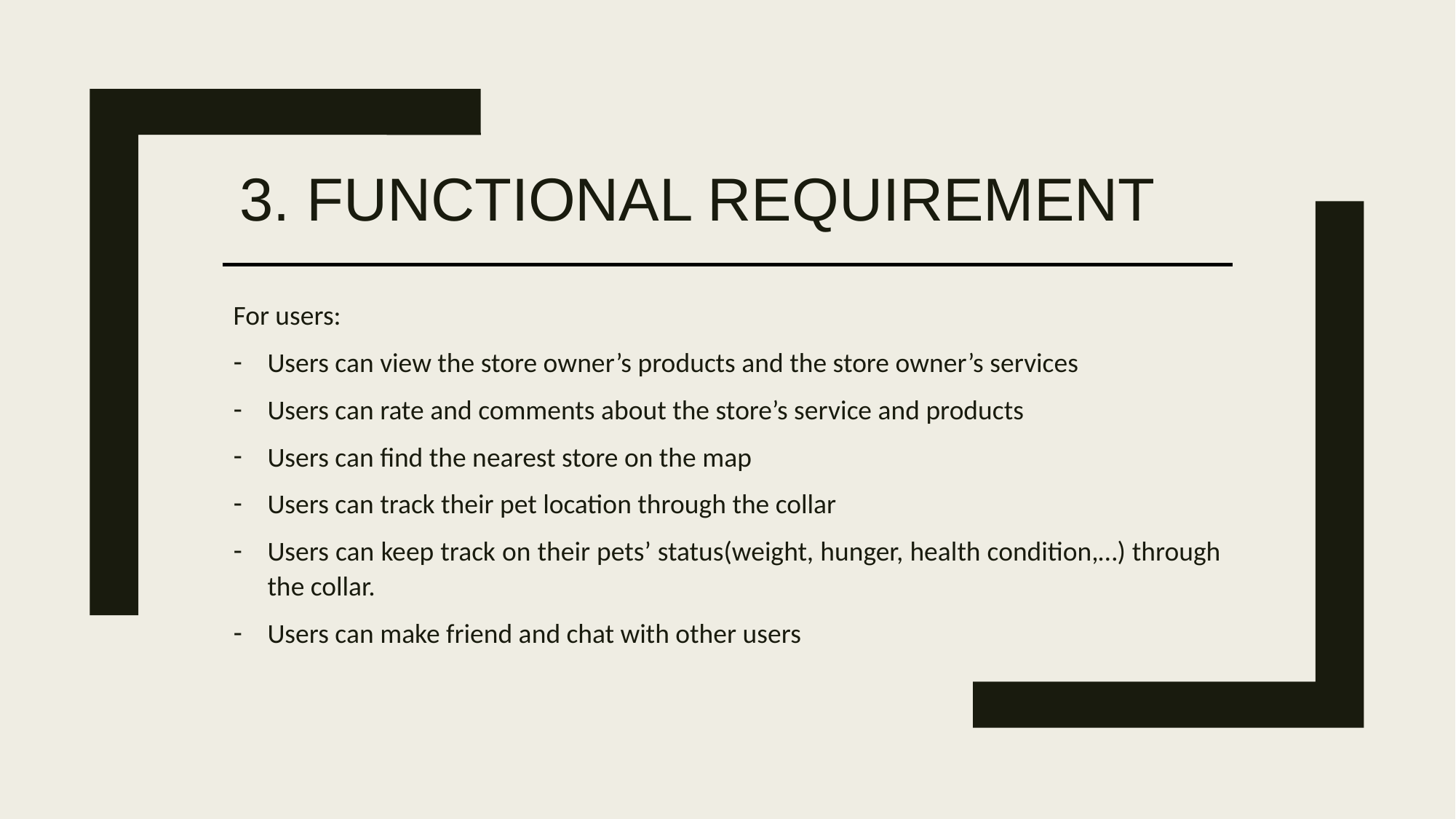

# 3. Functional requirement
For users:
Users can view the store owner’s products and the store owner’s services
Users can rate and comments about the store’s service and products
Users can find the nearest store on the map
Users can track their pet location through the collar
Users can keep track on their pets’ status(weight, hunger, health condition,…) through the collar.
Users can make friend and chat with other users